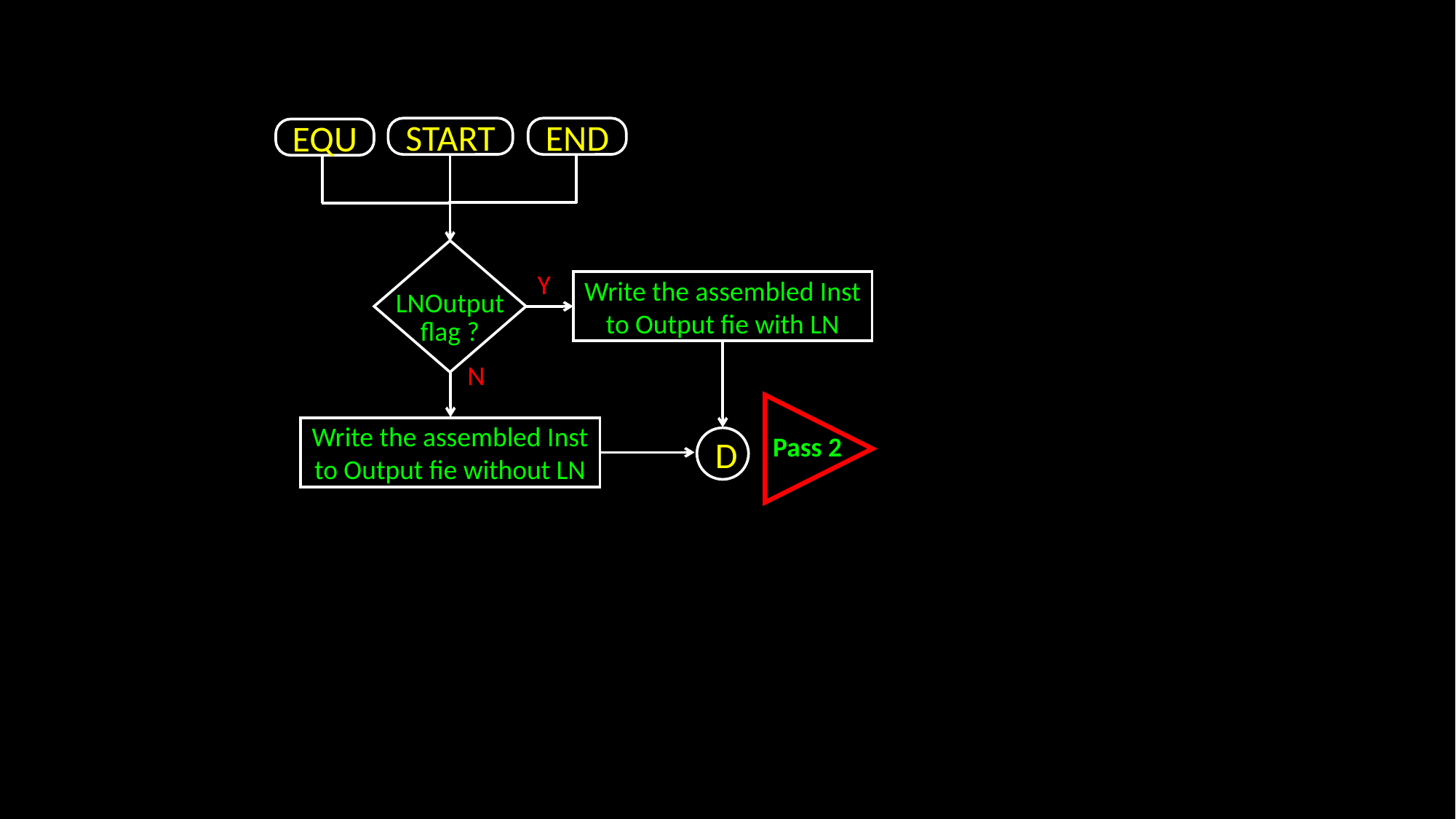

START
END
EQU

LNOutput flag ?
N
Y
Write the assembled Inst to Output fie with LN
Write the assembled Inst to Output fie without LN
D

Pass 2